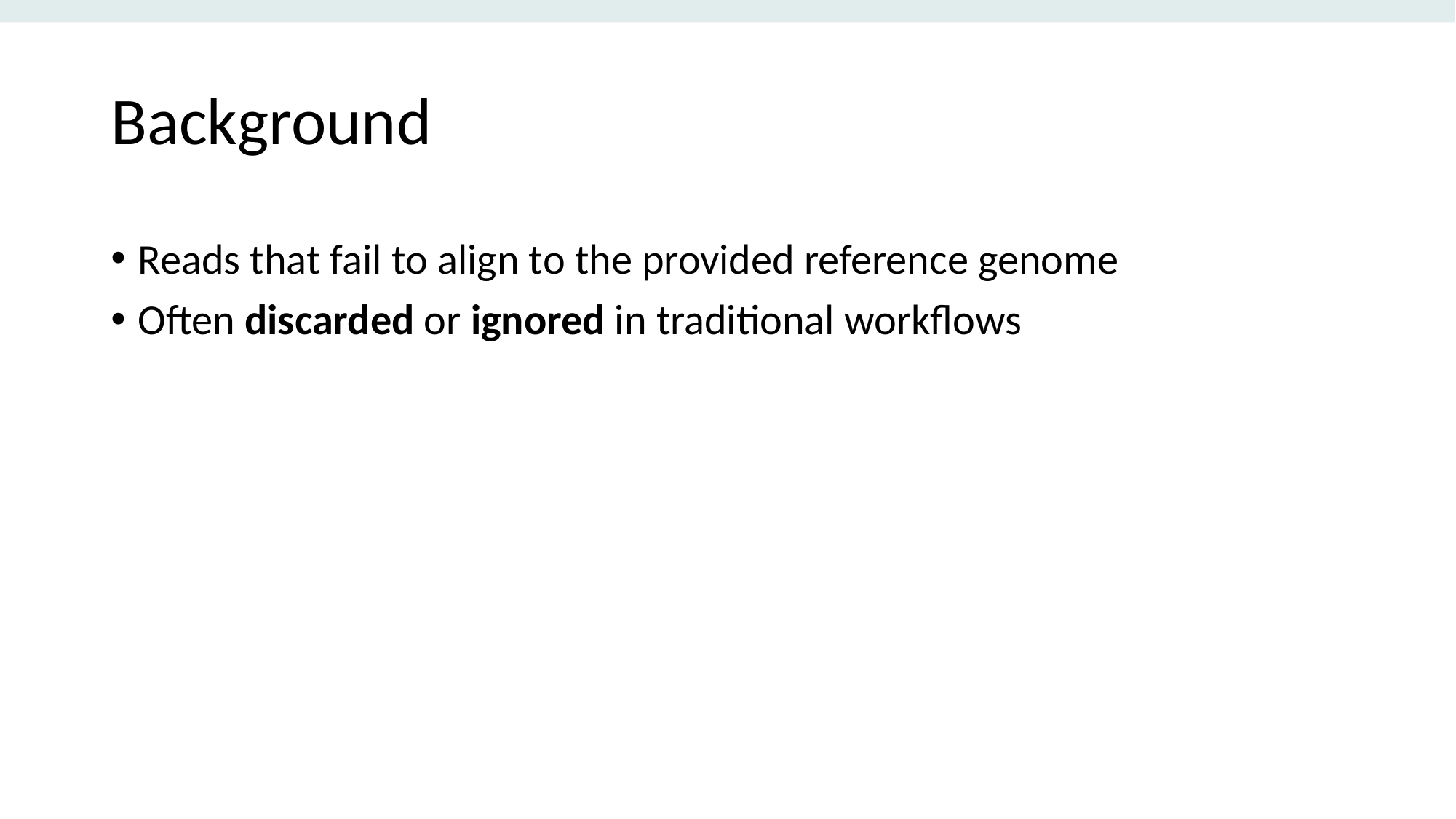

# Background
Reads that fail to align to the provided reference genome
Often discarded or ignored in traditional workflows